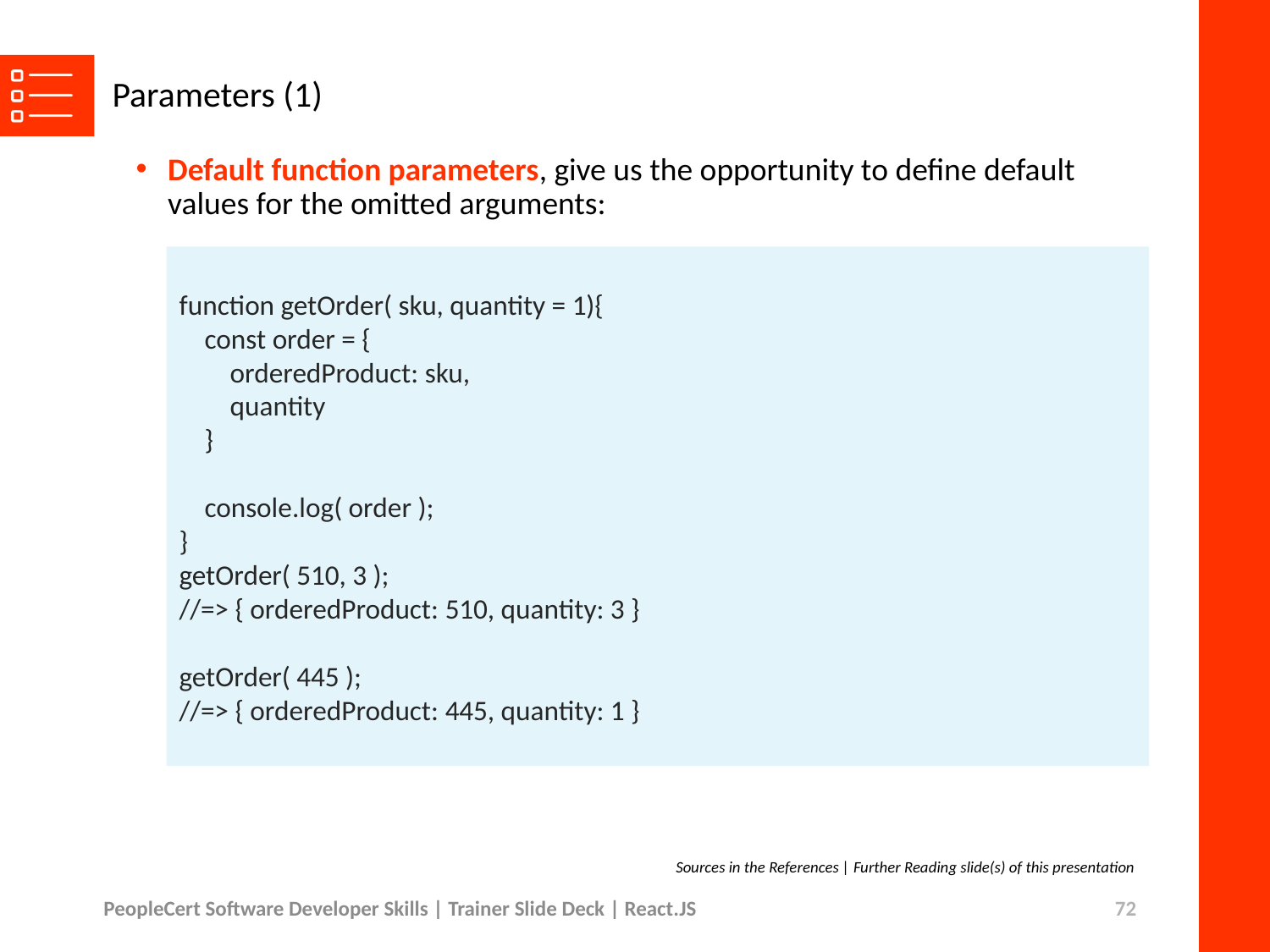

# Parameters (1)
Default function parameters, give us the opportunity to define default values for the omitted arguments:

function getOrder( sku, quantity = 1){
    const order = {
        orderedProduct: sku,
        quantity
    }

    console.log( order );
}
getOrder( 510, 3 );
//=> { orderedProduct: 510, quantity: 3 }

getOrder( 445 );
//=> { orderedProduct: 445, quantity: 1 }

Sources in the References | Further Reading slide(s) of this presentation
PeopleCert Software Developer Skills | Trainer Slide Deck | React.JS
72